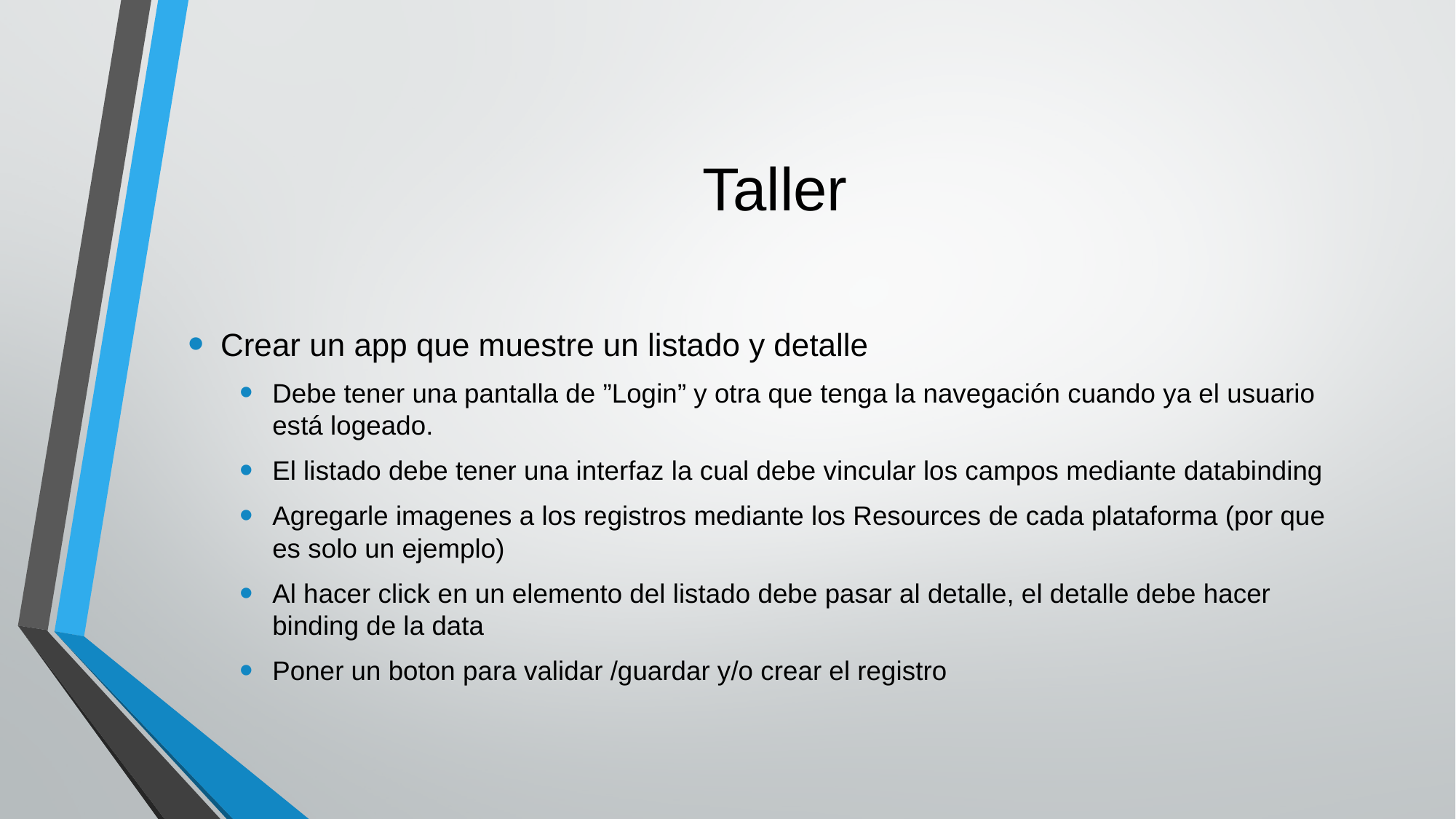

# Taller
Crear un app que muestre un listado y detalle
Debe tener una pantalla de ”Login” y otra que tenga la navegación cuando ya el usuario está logeado.
El listado debe tener una interfaz la cual debe vincular los campos mediante databinding
Agregarle imagenes a los registros mediante los Resources de cada plataforma (por que es solo un ejemplo)
Al hacer click en un elemento del listado debe pasar al detalle, el detalle debe hacer binding de la data
Poner un boton para validar /guardar y/o crear el registro